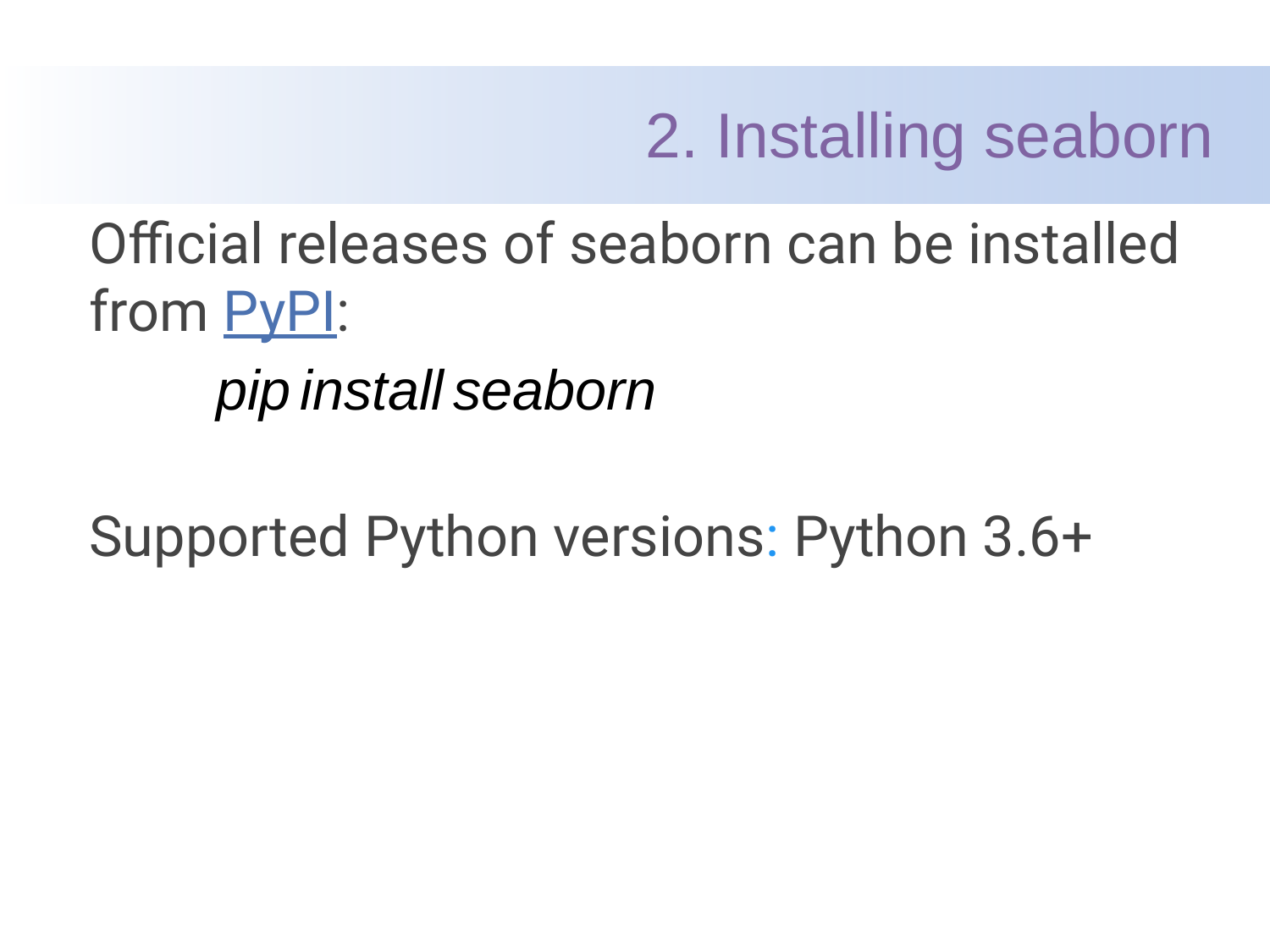

2. Installing seaborn
Official releases of seaborn can be installed from PyPI:
	pip install seaborn

Supported Python versions: Python 3.6+